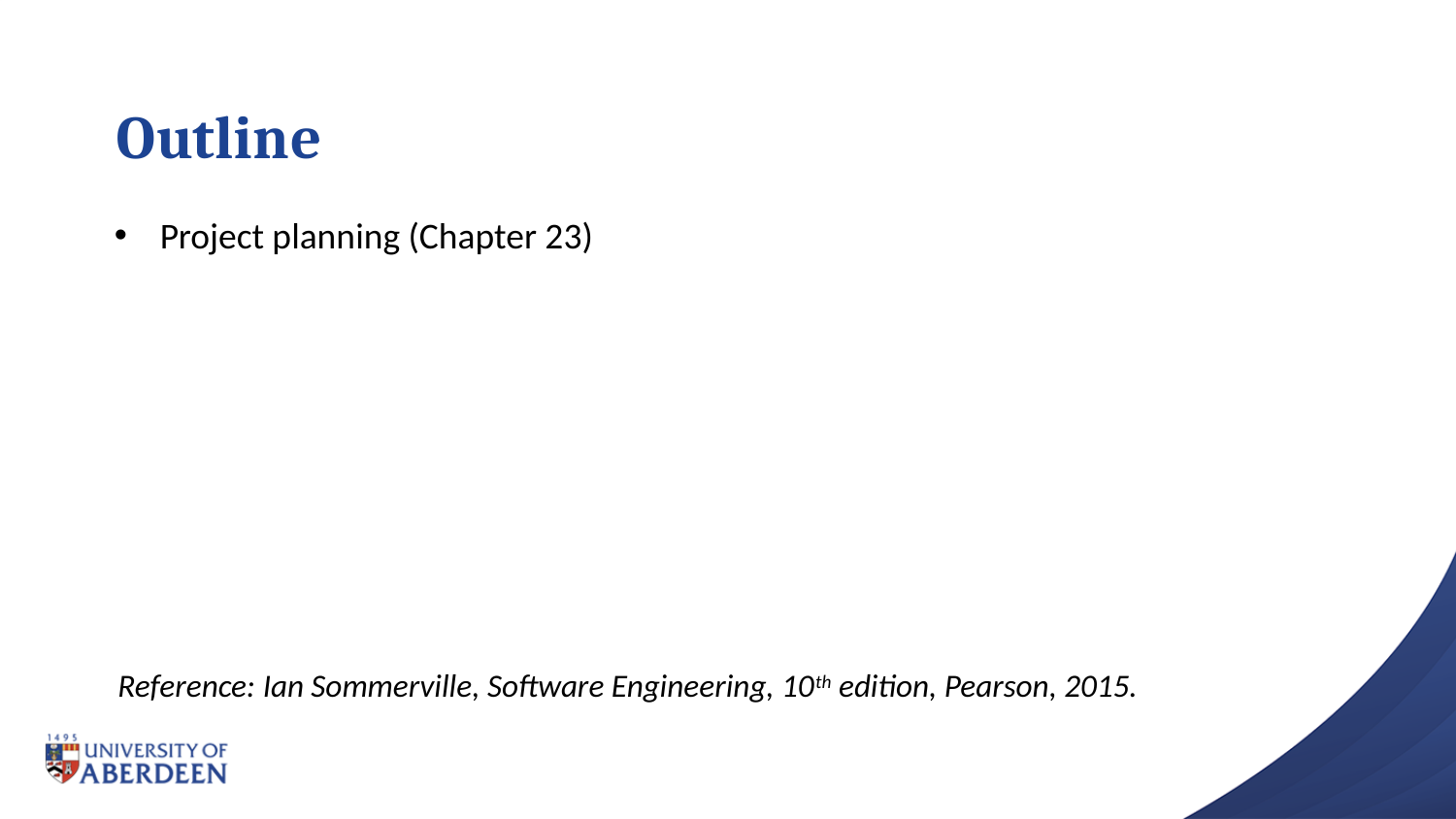

# Outline
Project planning (Chapter 23)

Reference: Ian Sommerville, Software Engineering, 10th edition, Pearson, 2015.